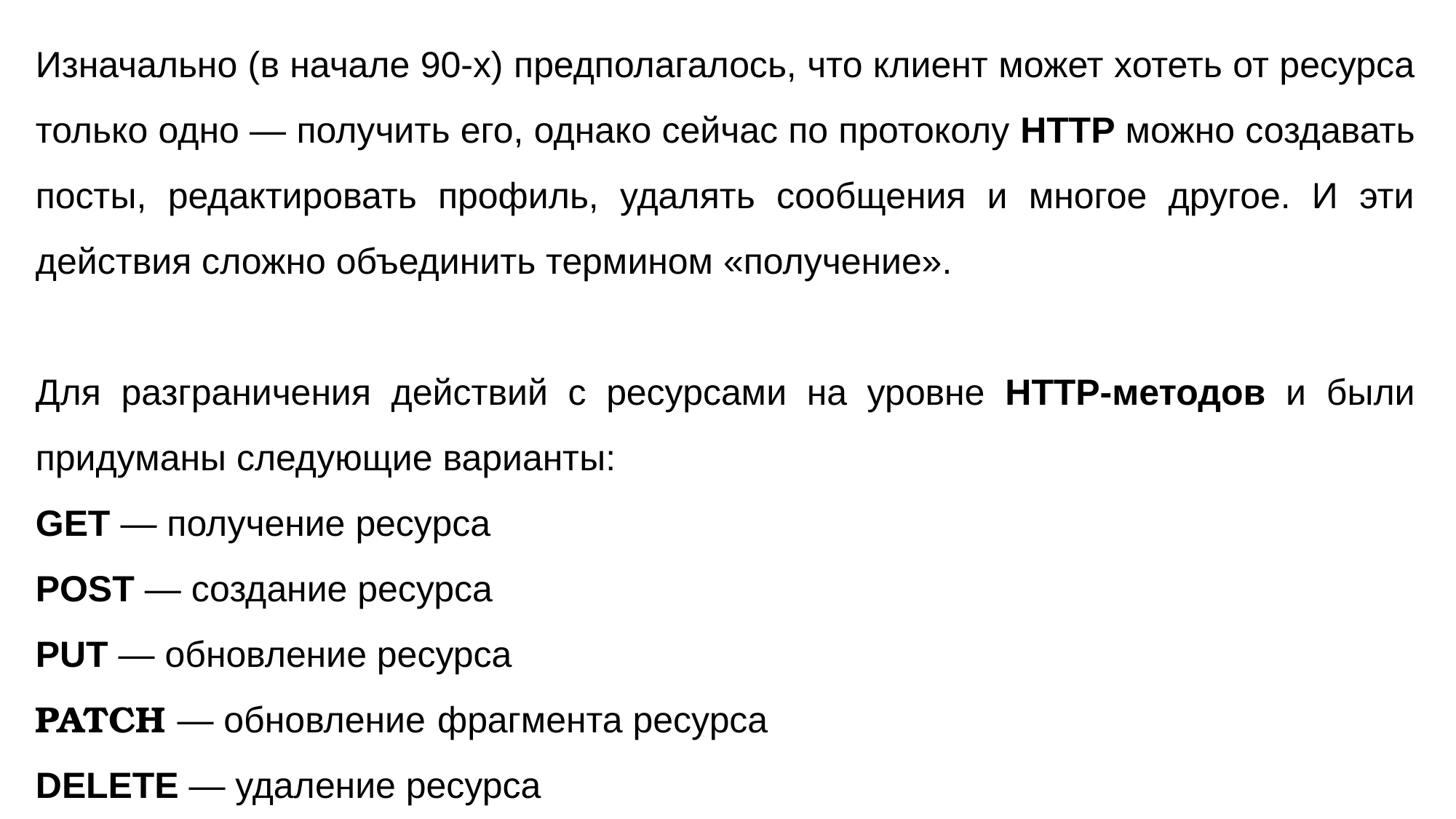

Изначально (в начале 90-х) предполагалось, что клиент может хотеть от ресурса только одно — получить его, однако сейчас по протоколу HTTP можно создавать посты, редактировать профиль, удалять сообщения и многое другое. И эти действия сложно объединить термином «получение».

Для разграничения действий с ресурсами на уровне HTTP-методов и были придуманы следующие варианты:
GET — получение ресурса
POST — создание ресурса
PUT — обновление ресурса
PATCH — обновление фрагмента ресурса
DELETE — удаление ресурса